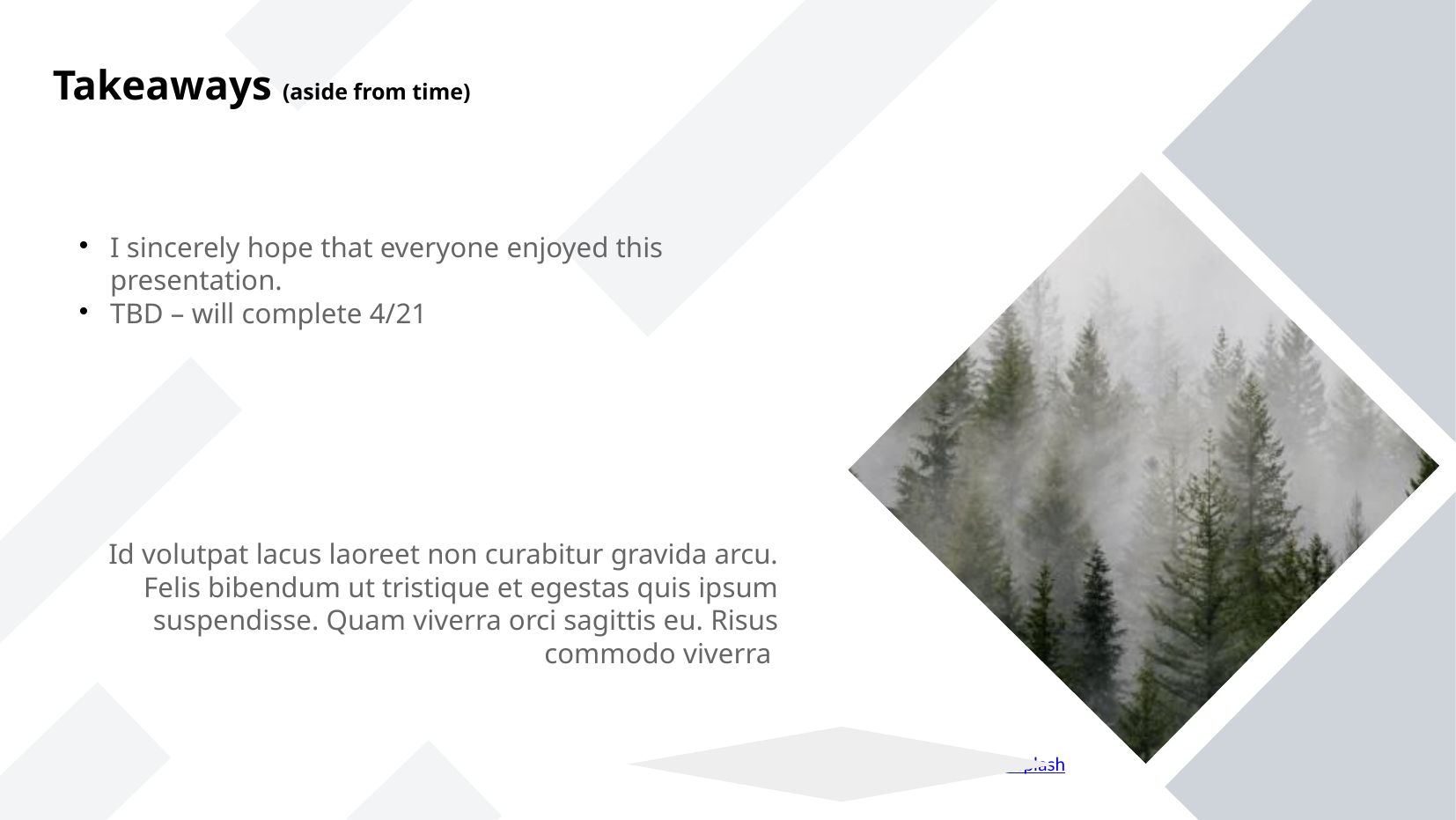

Takeaways (aside from time)

I sincerely hope that everyone enjoyed this presentation.
TBD – will complete 4/21
Id volutpat lacus laoreet non curabitur gravida arcu. Felis bibendum ut tristique et egestas quis ipsum suspendisse. Quam viverra orci sagittis eu. Risus commodo viverra

Photo by Dave Hoefler on Unsplash